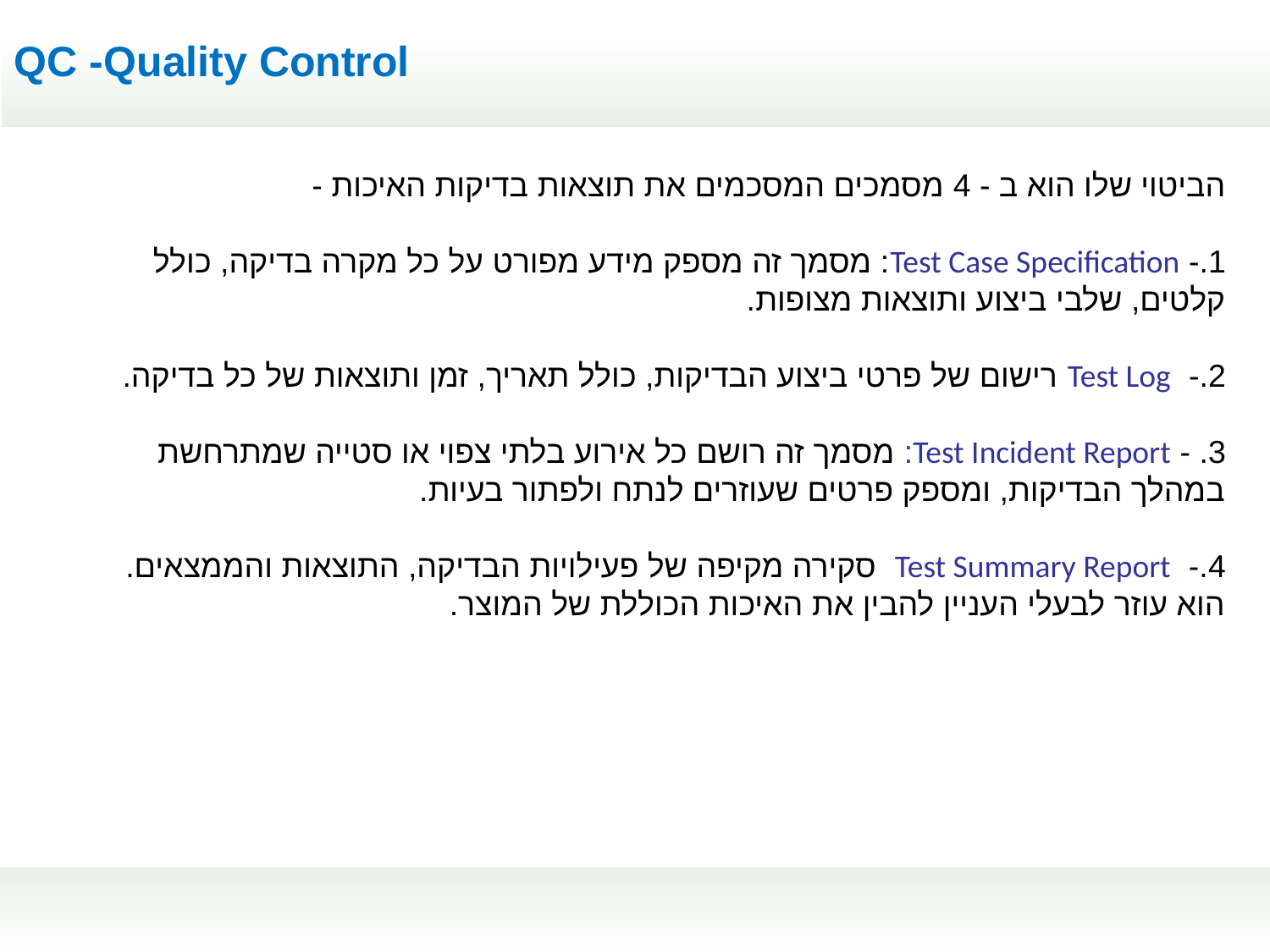

QC -Quality Control

הביטוי שלו הוא ב - 4 מסמכים המסכמים את תוצאות בדיקות האיכות -

1.- Test Case Specification: מסמך זה מספק מידע מפורט על כל מקרה בדיקה, כולל קלטים, שלבי ביצוע ותוצאות מצופות.

2.-  Test Log רישום של פרטי ביצוע הבדיקות, כולל תאריך, זמן ותוצאות של כל בדיקה.

3. - Test Incident Report: מסמך זה רושם כל אירוע בלתי צפוי או סטייה שמתרחשת במהלך הבדיקות, ומספק פרטים שעוזרים לנתח ולפתור בעיות.

4.-  Test Summary Report  סקירה מקיפה של פעילויות הבדיקה, התוצאות והממצאים. הוא עוזר לבעלי העניין להבין את האיכות הכוללת של המוצר.